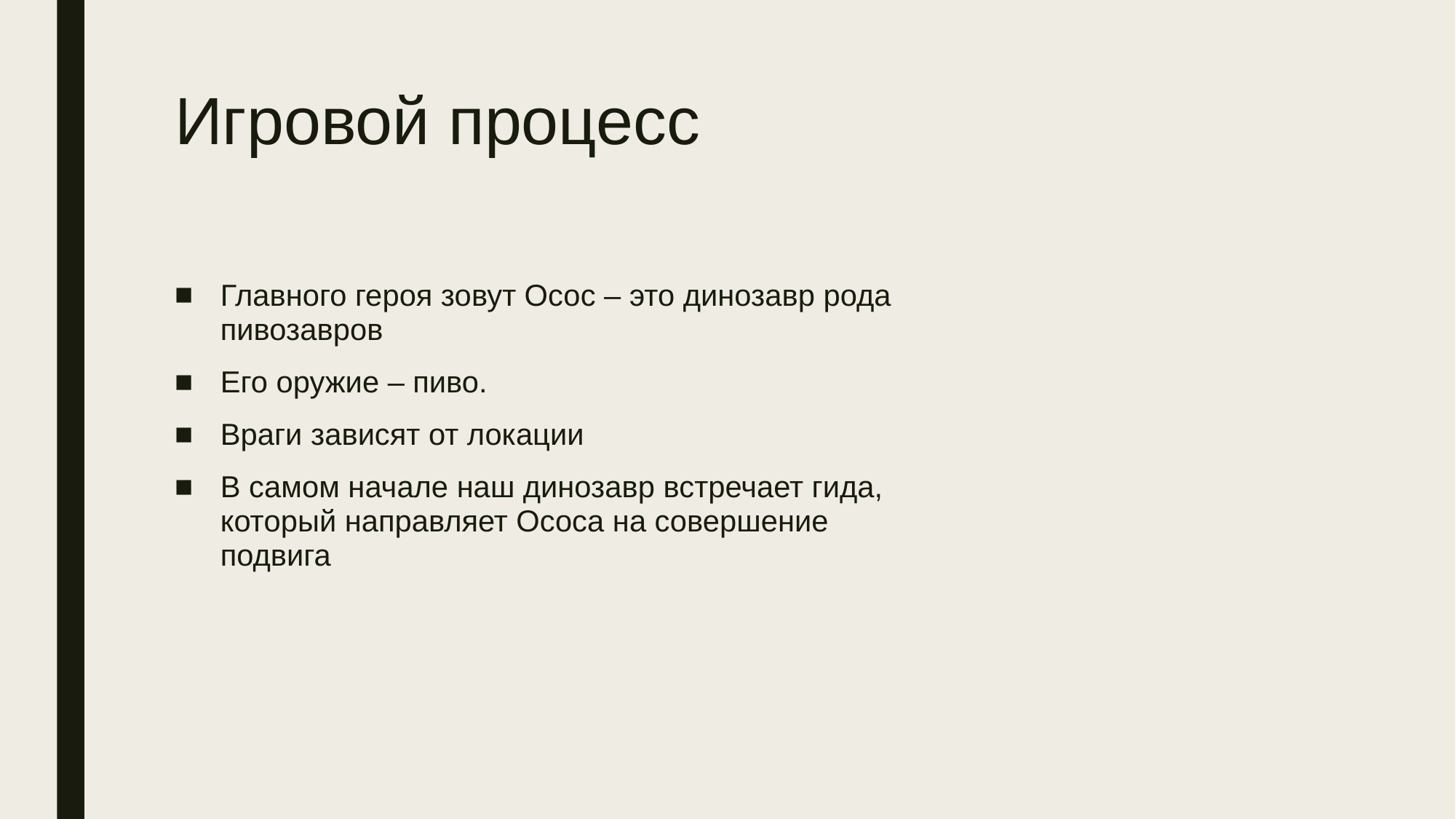

# Игровой процесс
Главного героя зовут Осос – это динозавр рода пивозавров
Его оружие – пиво.
Враги зависят от локации
В самом начале наш динозавр встречает гида, который направляет Ососа на совершение подвига